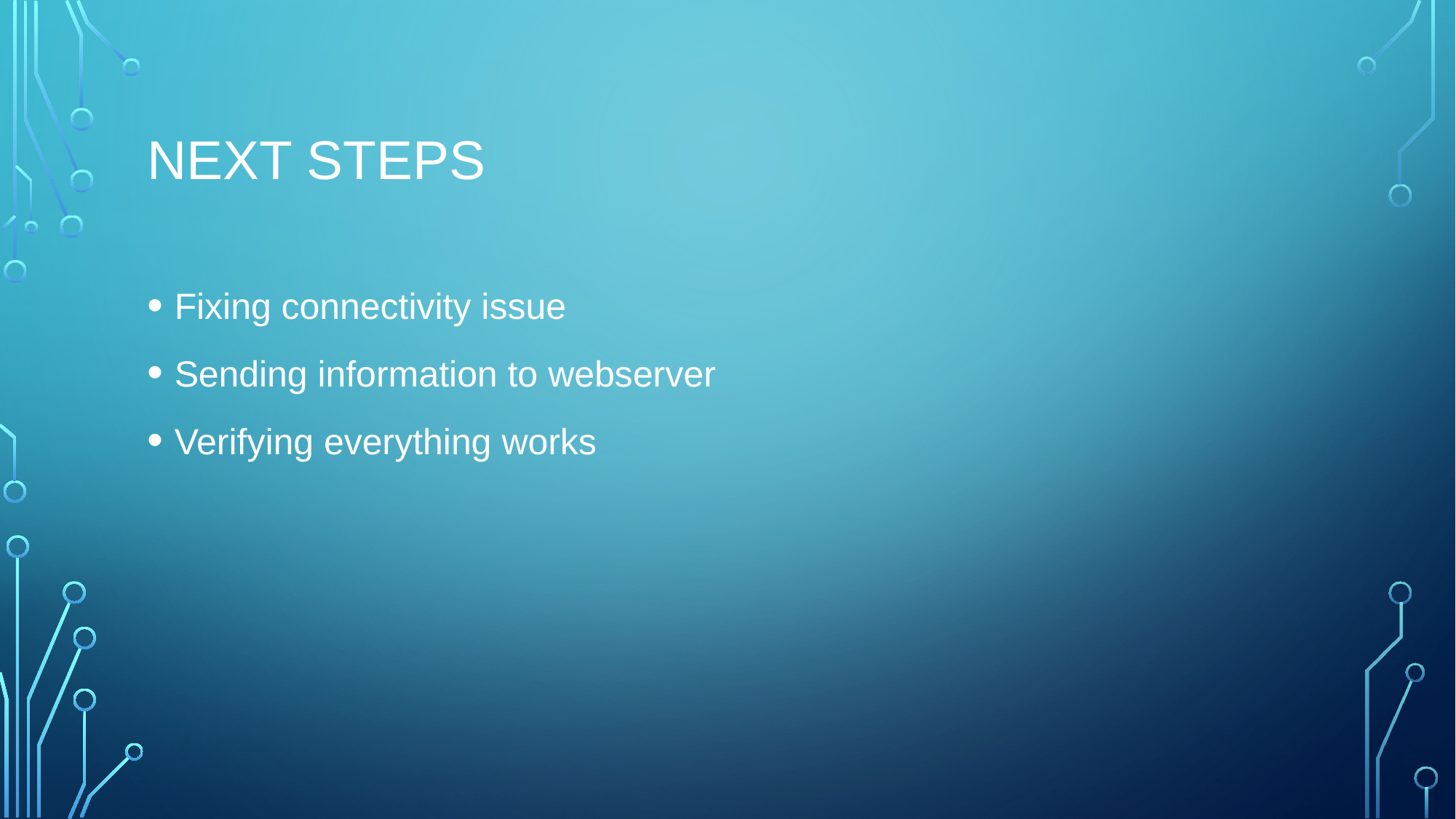

# Next steps
Fixing connectivity issue
Sending information to webserver
Verifying everything works